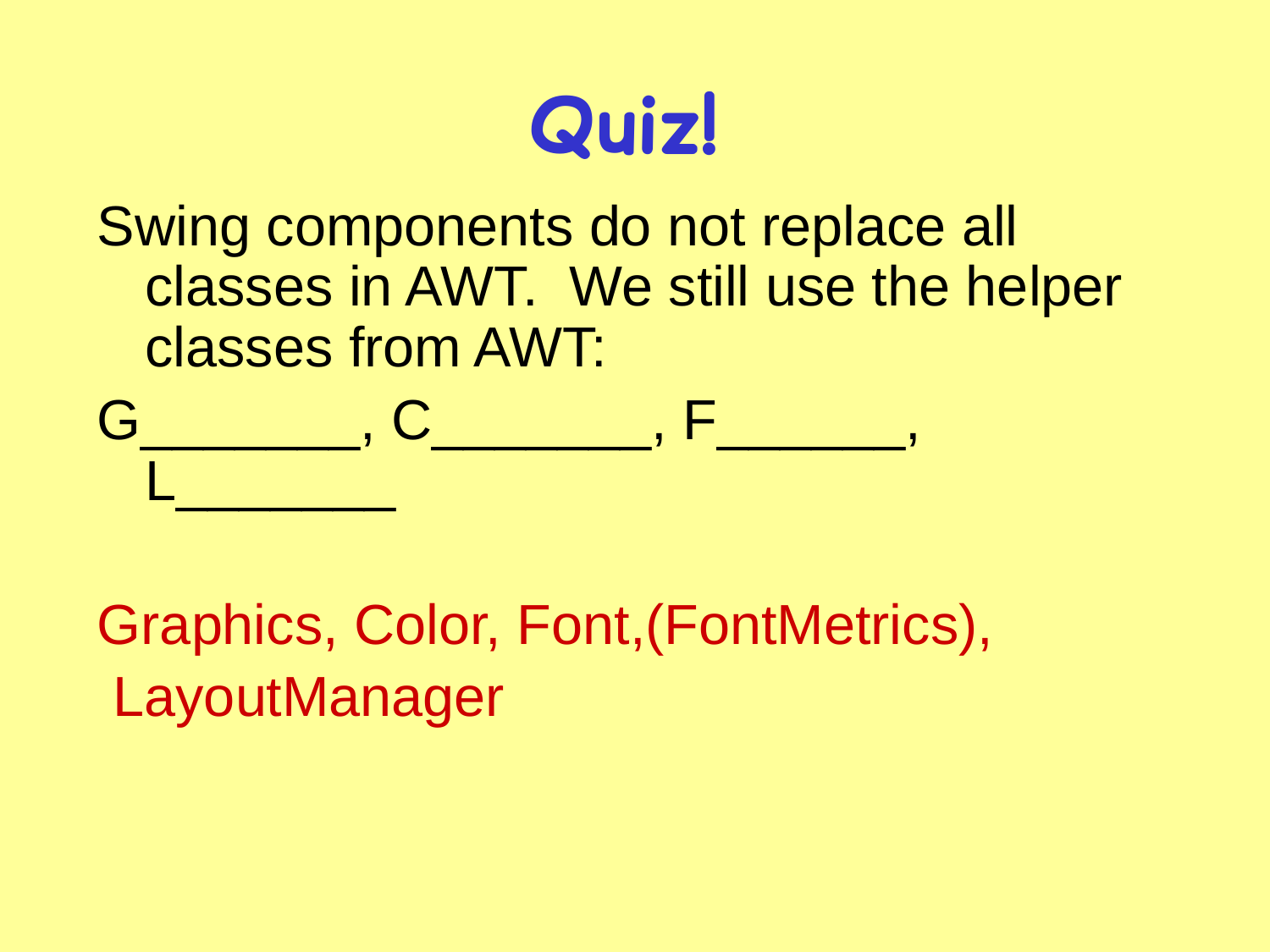

# Quiz!
Swing components do not replace all classes in AWT.  We still use the helper classes from AWT:
G_______, C_______, F______, L_______

Graphics, Color, Font,(FontMetrics),
 LayoutManager